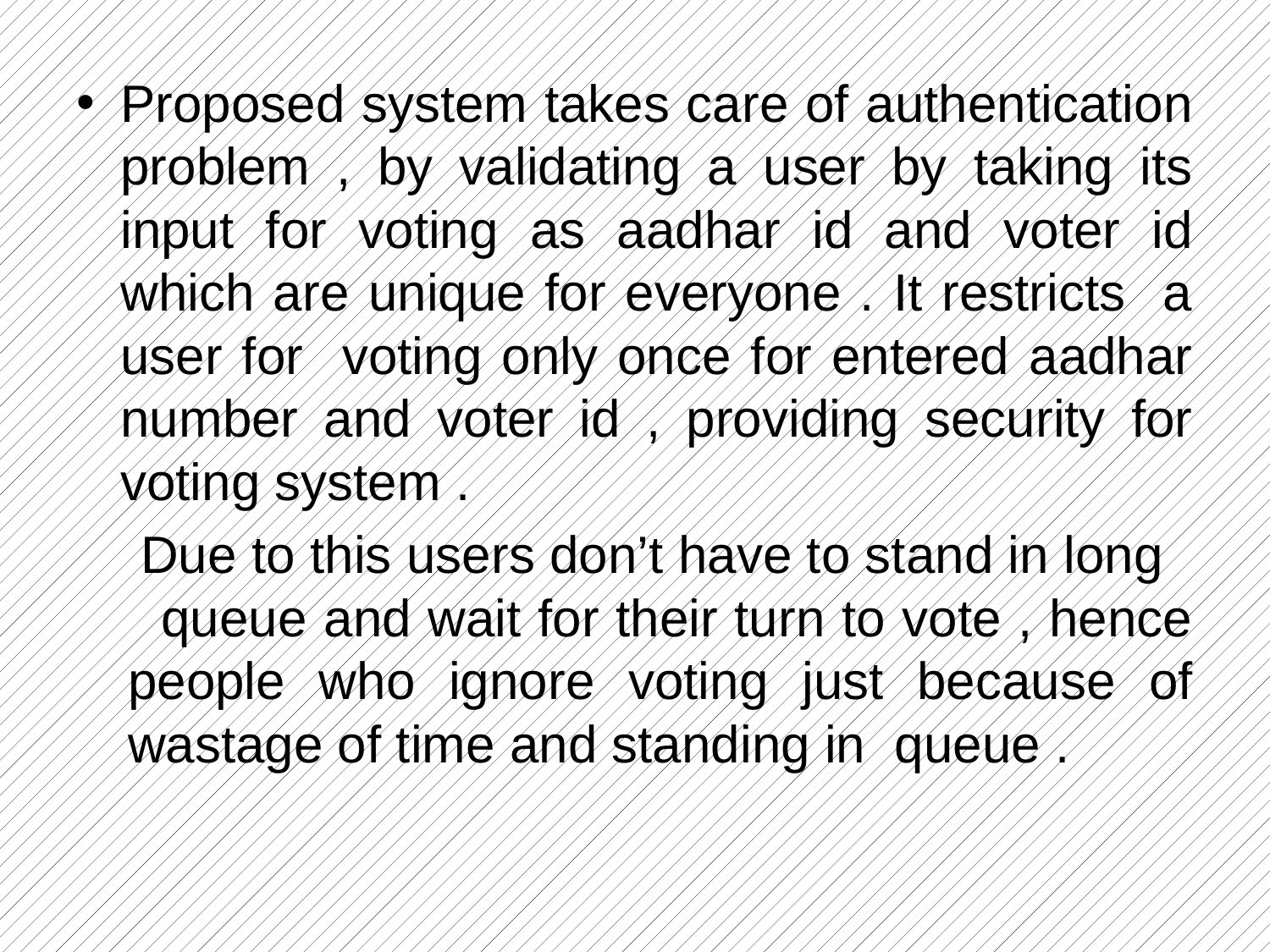

Proposed system takes care of authentication problem , by validating a user by taking its input for voting as aadhar id and voter id which are unique for everyone . It restricts  a user for  voting only once for entered aadhar number and voter id , providing security for voting system .
 Due to this users don’t have to stand in long     queue and wait for their turn to vote , hence people who ignore voting just because of wastage of time and standing in  queue .